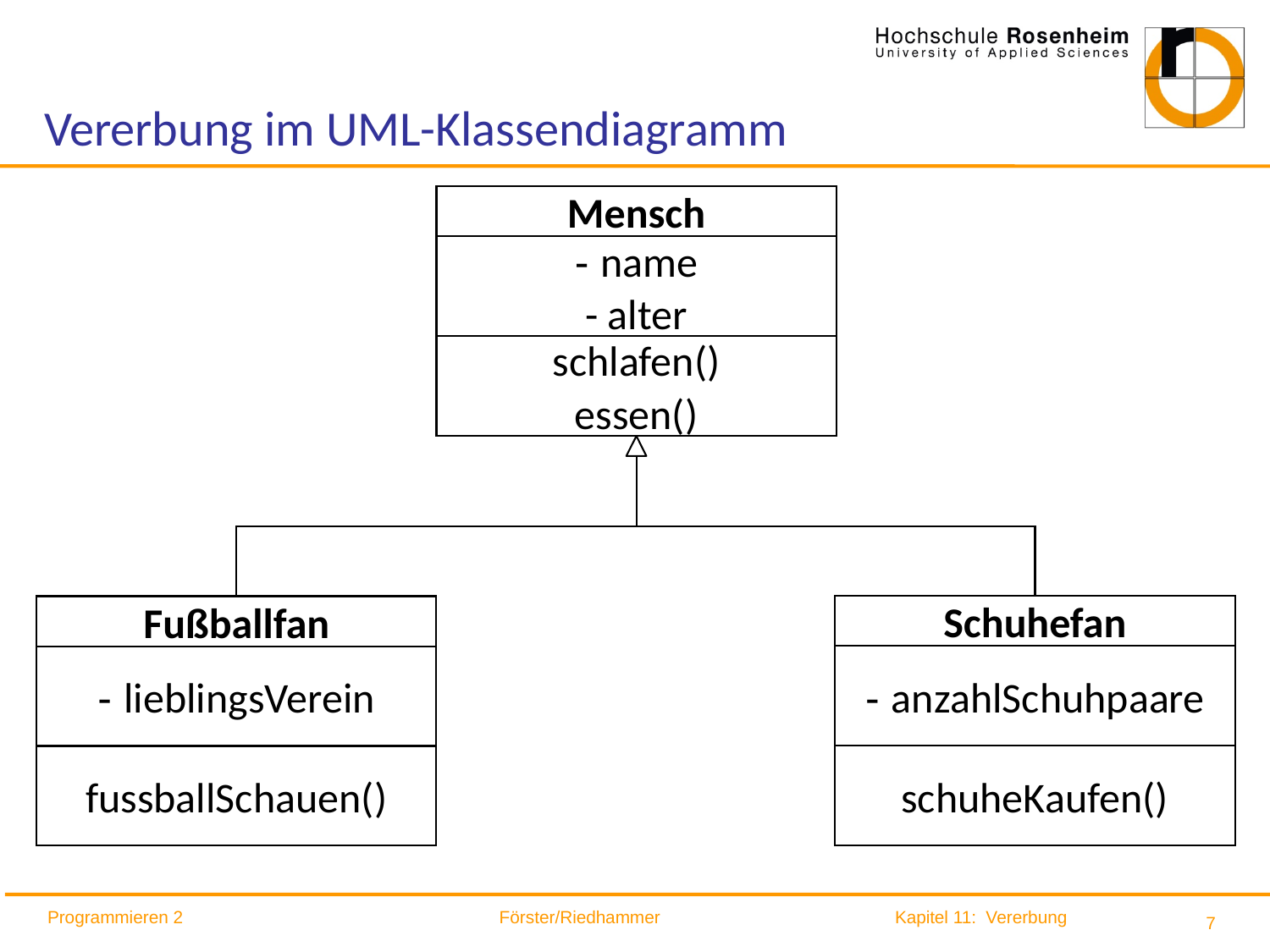

# Vererbung im UML-Klassendiagramm
Mensch
- name
- alter
schlafen()
essen()

Schuhefan
Fußballfan
- anzahlSchuhpaare
- lieblingsVerein
schuheKaufen()
fussballSchauen()